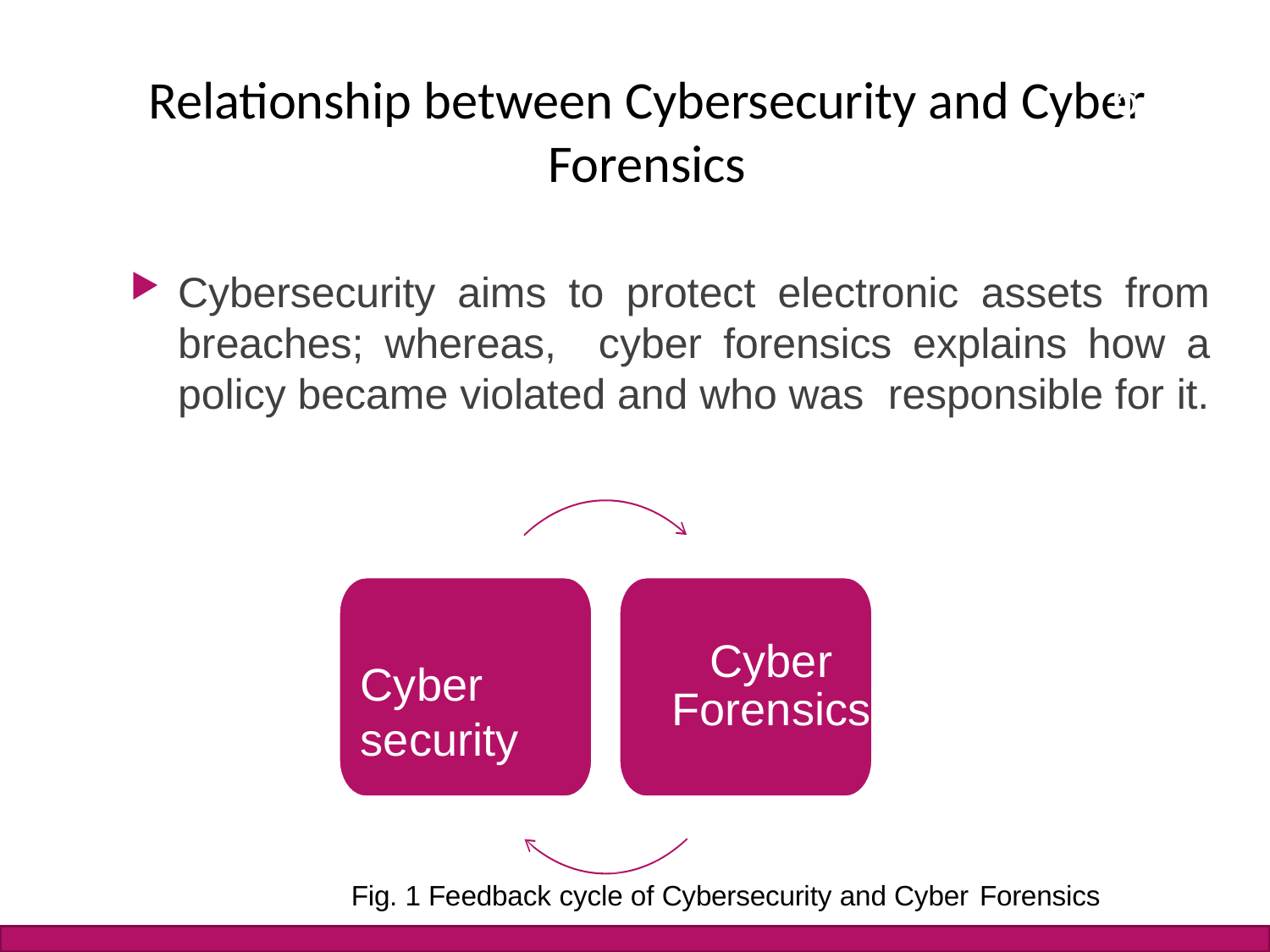

# Relationship between Cybersecurity and Cyber Forensics
6

Cybersecurity aims to protect electronic assets from breaches; whereas,  cyber forensics explains how a policy became violated and who was  responsible for it.

Cyber  Forensics
Cyber security

Fig. 1 Feedback cycle of Cybersecurity and Cyber Forensics